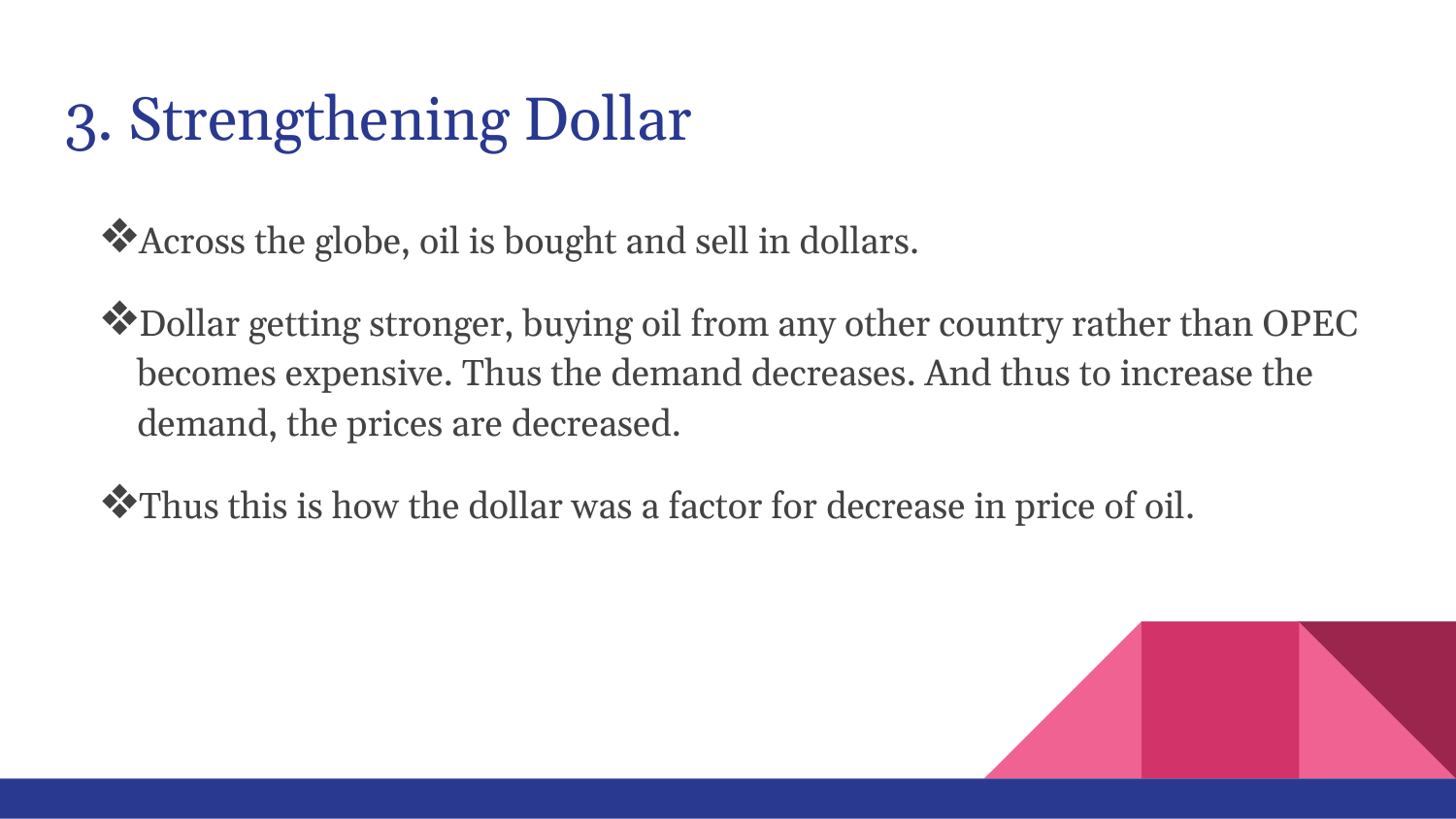

# 3. Strengthening Dollar
Across the globe, oil is bought and sell in dollars.
Dollar getting stronger, buying oil from any other country rather than OPEC becomes expensive. Thus the demand decreases. And thus to increase the demand, the prices are decreased.
Thus this is how the dollar was a factor for decrease in price of oil.